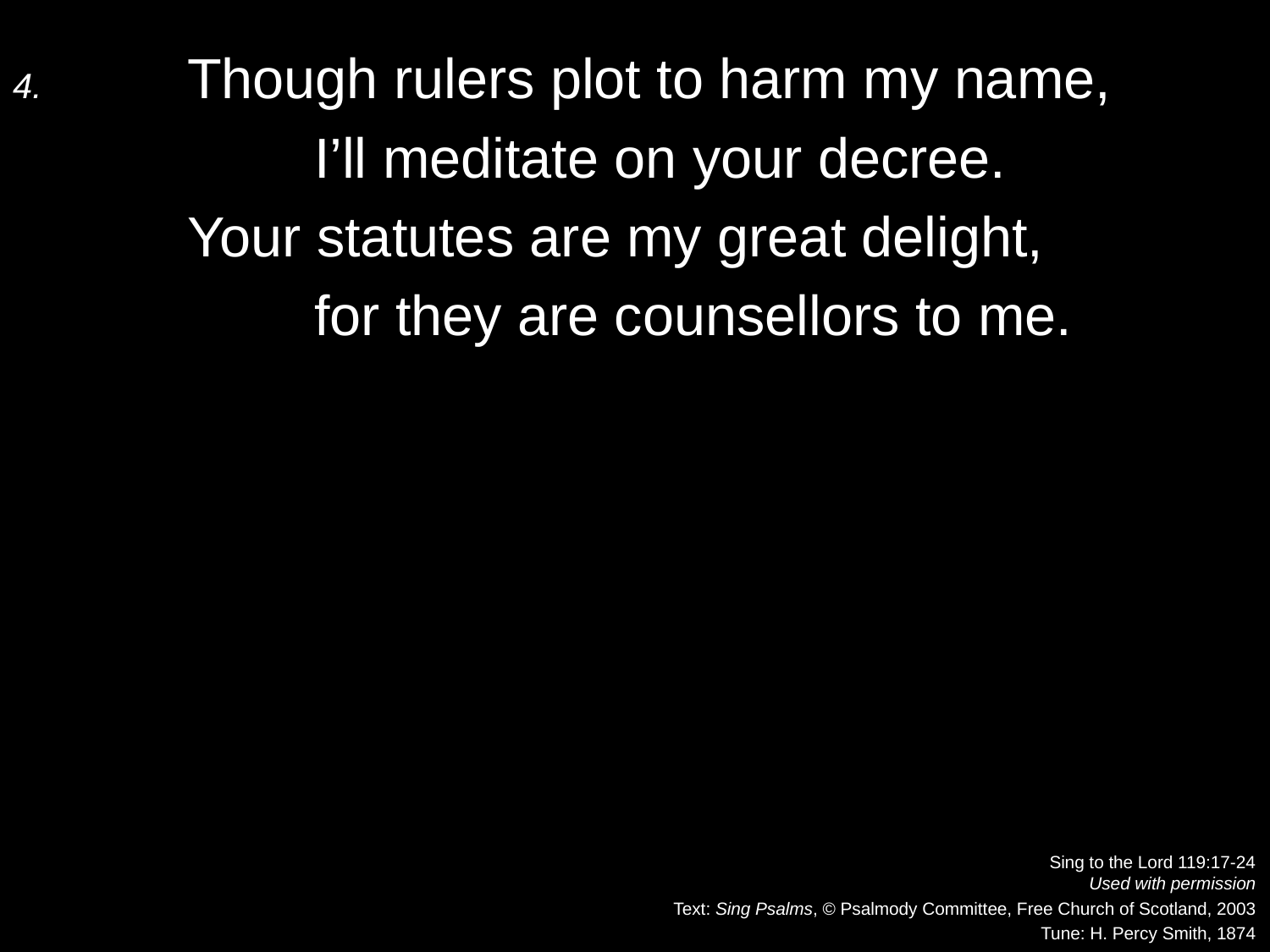

4.	Though rulers plot to harm my name,
		I’ll meditate on your decree.
	Your statutes are my great delight,
		for they are counsellors to me.
Sing to the Lord 119:17-24
Used with permission
Text: Sing Psalms, © Psalmody Committee, Free Church of Scotland, 2003
Tune: H. Percy Smith, 1874